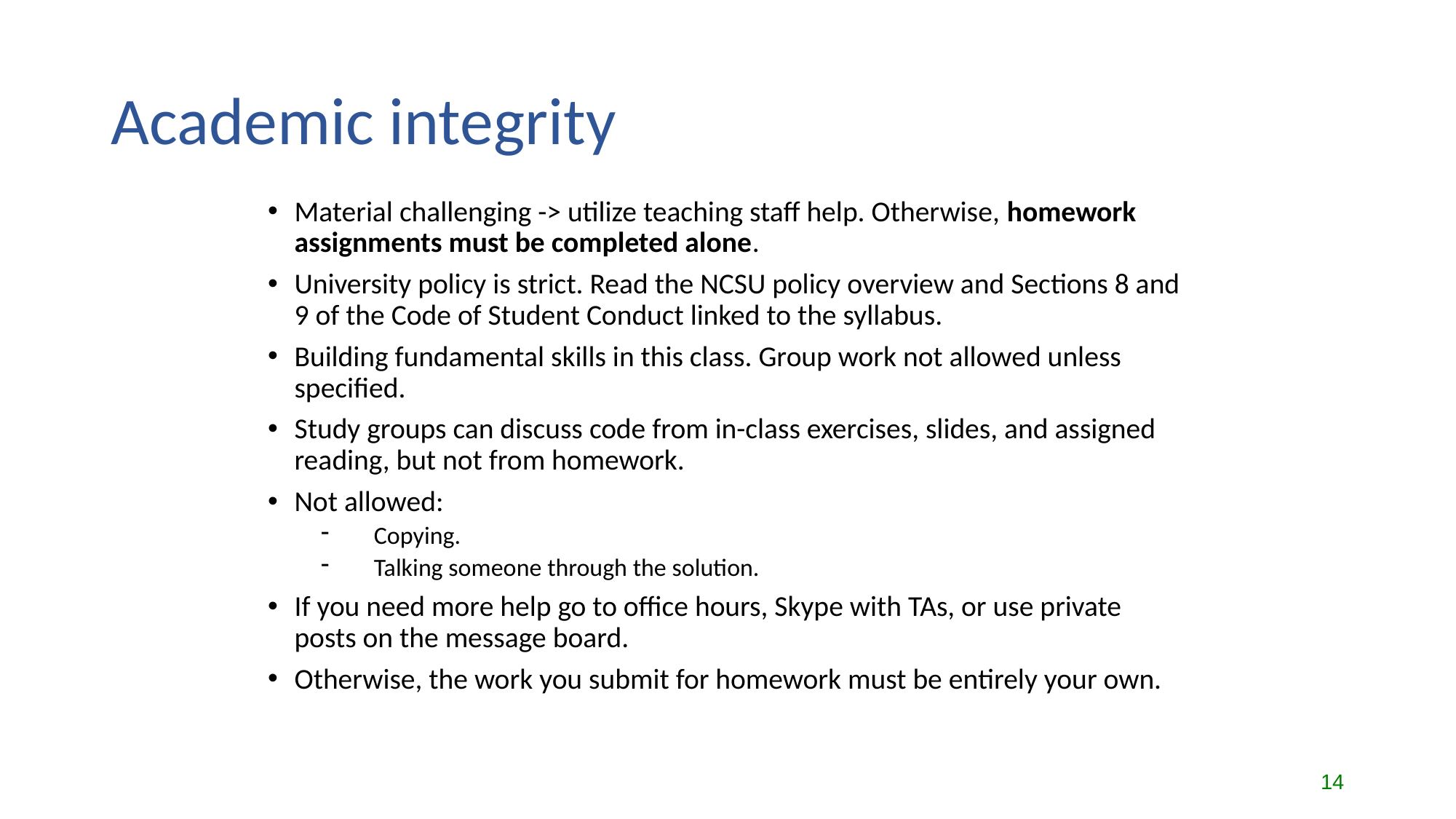

# Academic integrity
Material challenging -> utilize teaching staff help. Otherwise, homework assignments must be completed alone.
University policy is strict. Read the NCSU policy overview and Sections 8 and 9 of the Code of Student Conduct linked to the syllabus.
Building fundamental skills in this class. Group work not allowed unless specified.
Study groups can discuss code from in-class exercises, slides, and assigned reading, but not from homework.
Not allowed:
Copying.
Talking someone through the solution.
If you need more help go to office hours, Skype with TAs, or use private posts on the message board.
Otherwise, the work you submit for homework must be entirely your own.

14